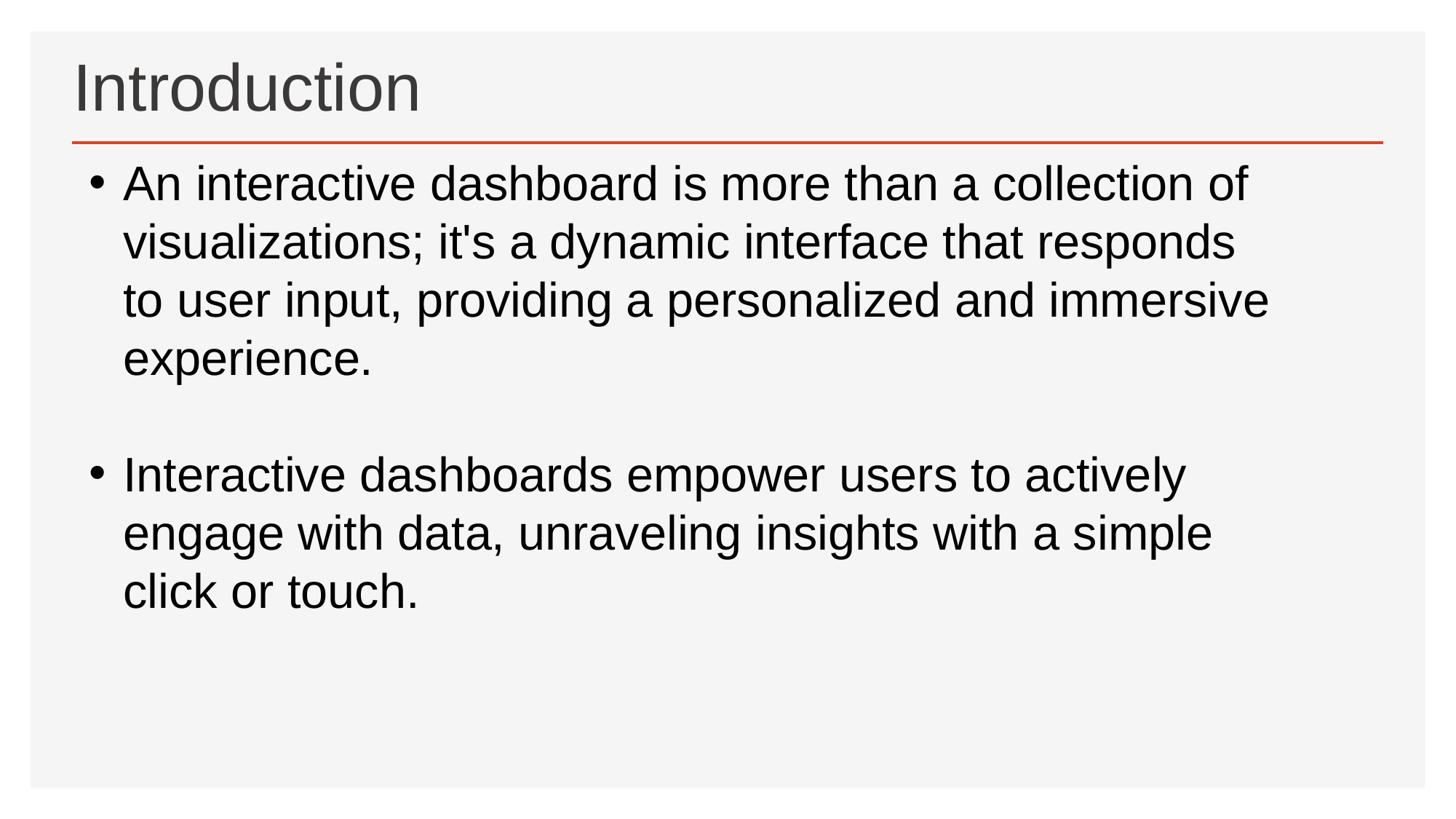

# Introduction
An interactive dashboard is more than a collection of visualizations; it's a dynamic interface that responds to user input, providing a personalized and immersive experience.

Interactive dashboards empower users to actively engage with data, unraveling insights with a simple click or touch.